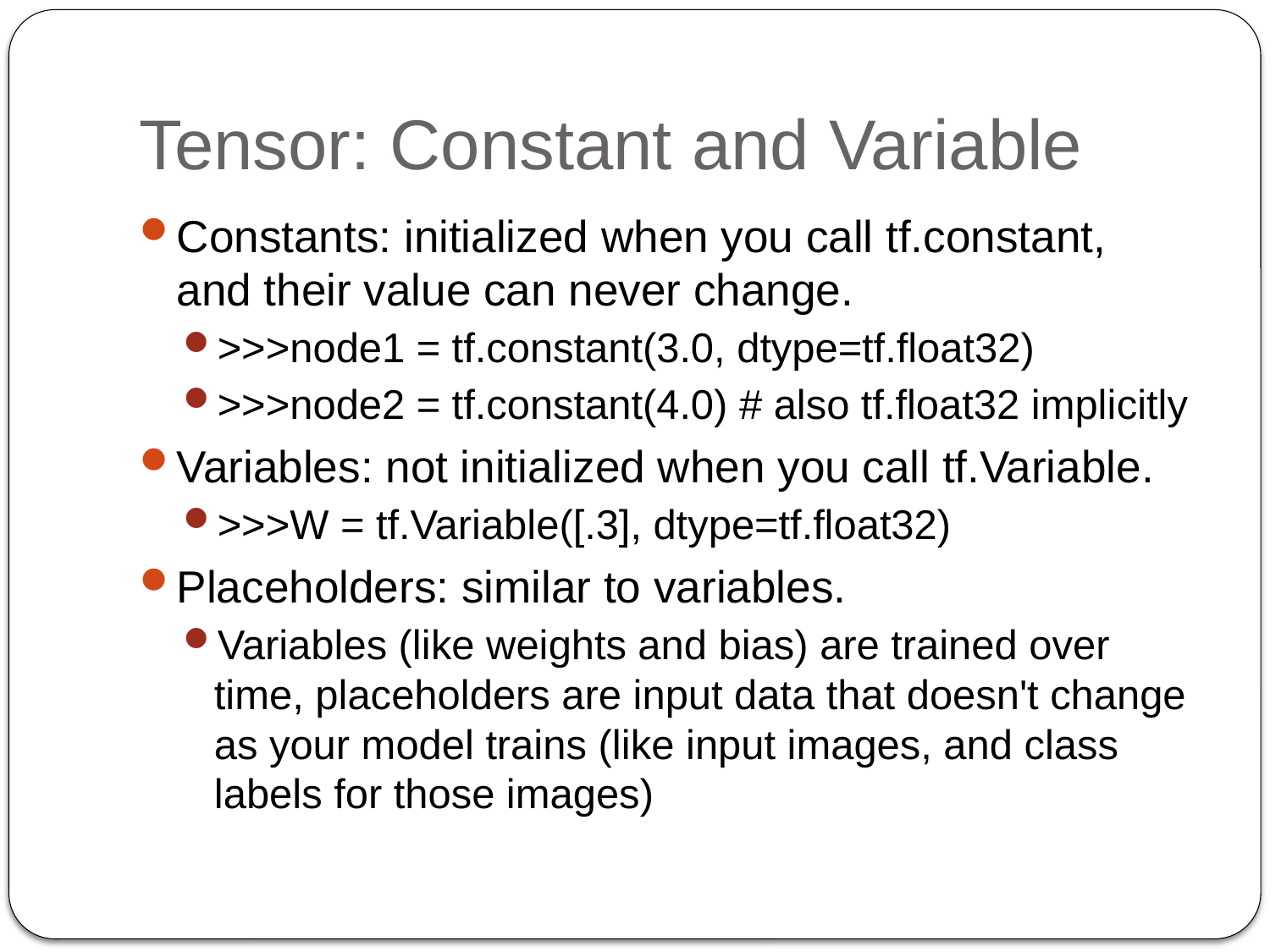

# Tensor: Constant and Variable
Constants: initialized when you call tf.constant, and their value can never change.
>>>node1 = tf.constant(3.0, dtype=tf.float32)
>>>node2 = tf.constant(4.0) # also tf.float32 implicitly
Variables: not initialized when you call tf.Variable.
>>>W = tf.Variable([.3], dtype=tf.float32)
Placeholders: similar to variables.
Variables (like weights and bias) are trained over time, placeholders are input data that doesn't change as your model trains (like input images, and class labels for those images)